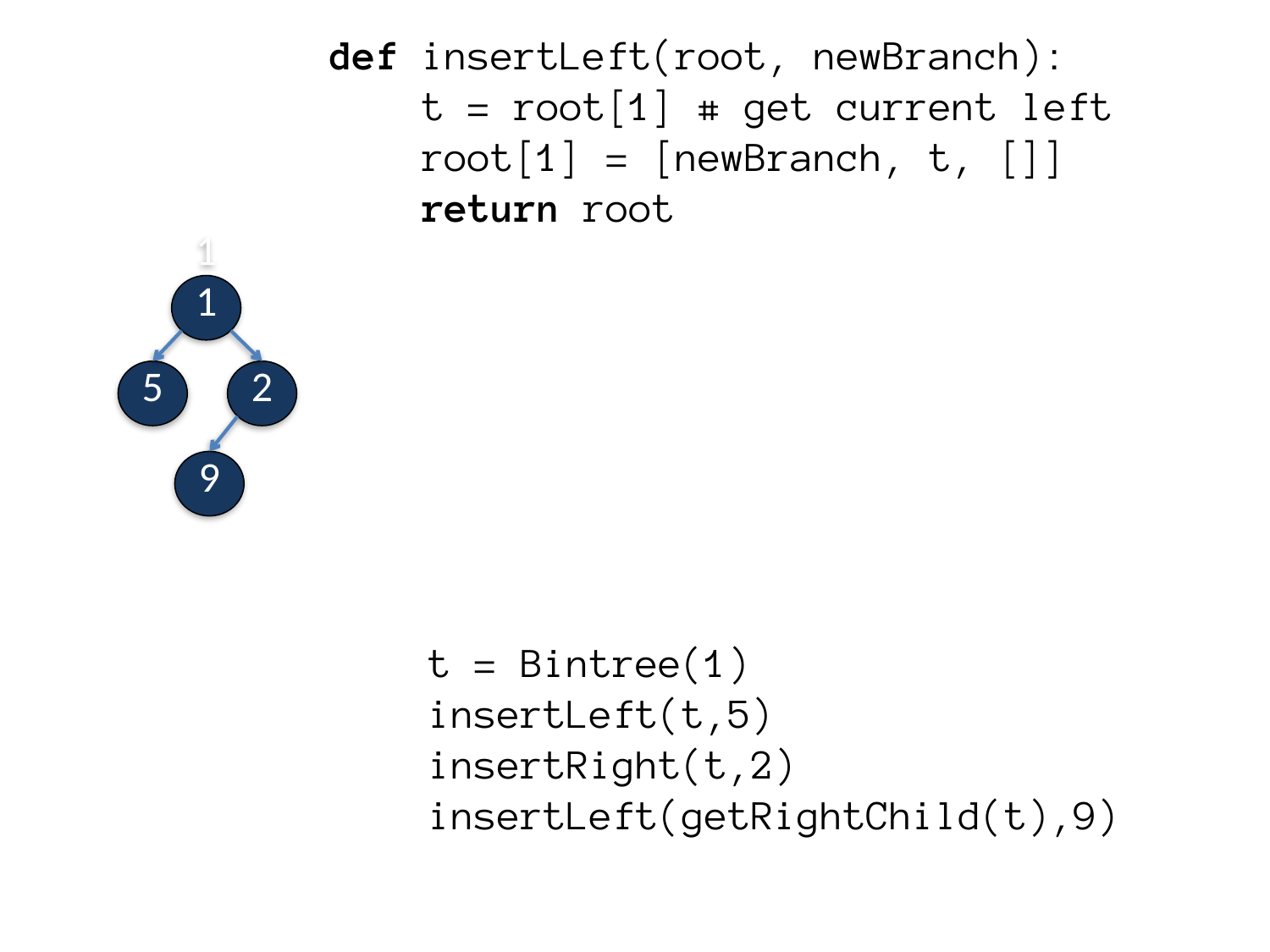

def insertLeft(root, newBranch):
    t = root[1] # get current left
    root[1] = [newBranch, t, []]
    return root
11
5
2
9
t = Bintree(1)
insertLeft(t,5)
insertRight(t,2)
insertLeft(getRightChild(t),9)